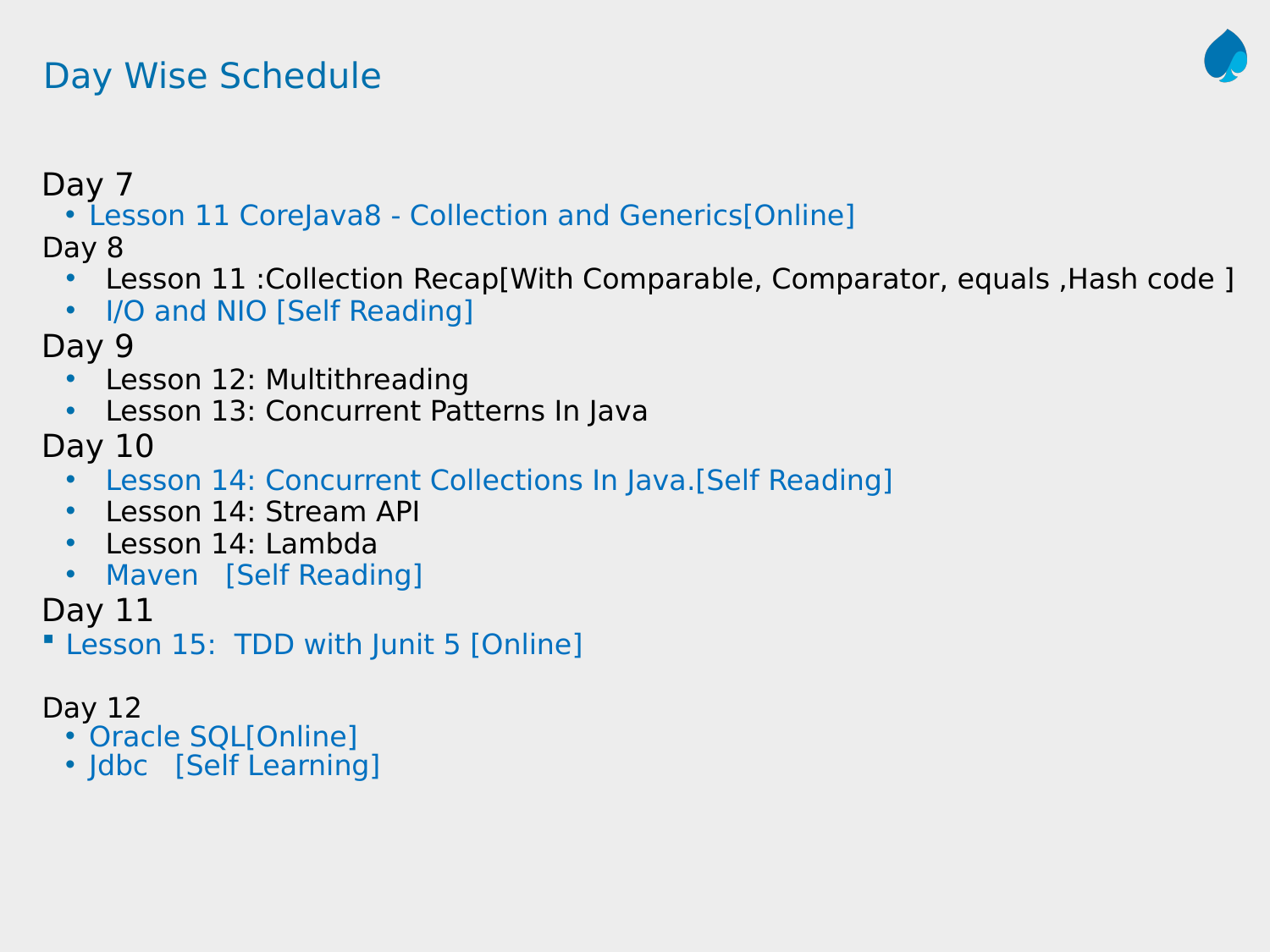

# Day Wise Schedule

Day 7
Lesson 11 CoreJava8 - Collection and Generics[Online]
Day 8
Lesson 11 :Collection Recap[With Comparable, Comparator, equals ,Hash code ]
I/O and NIO [Self Reading]
Day 9
Lesson 12: Multithreading
Lesson 13: Concurrent Patterns In Java
Day 10
Lesson 14: Concurrent Collections In Java.[Self Reading]
Lesson 14: Stream API
Lesson 14: Lambda
Maven   [Self Reading]
Day 11
Lesson 15:  TDD with Junit 5 [Online]

Day 12
Oracle SQL[Online]
Jdbc   [Self Learning]